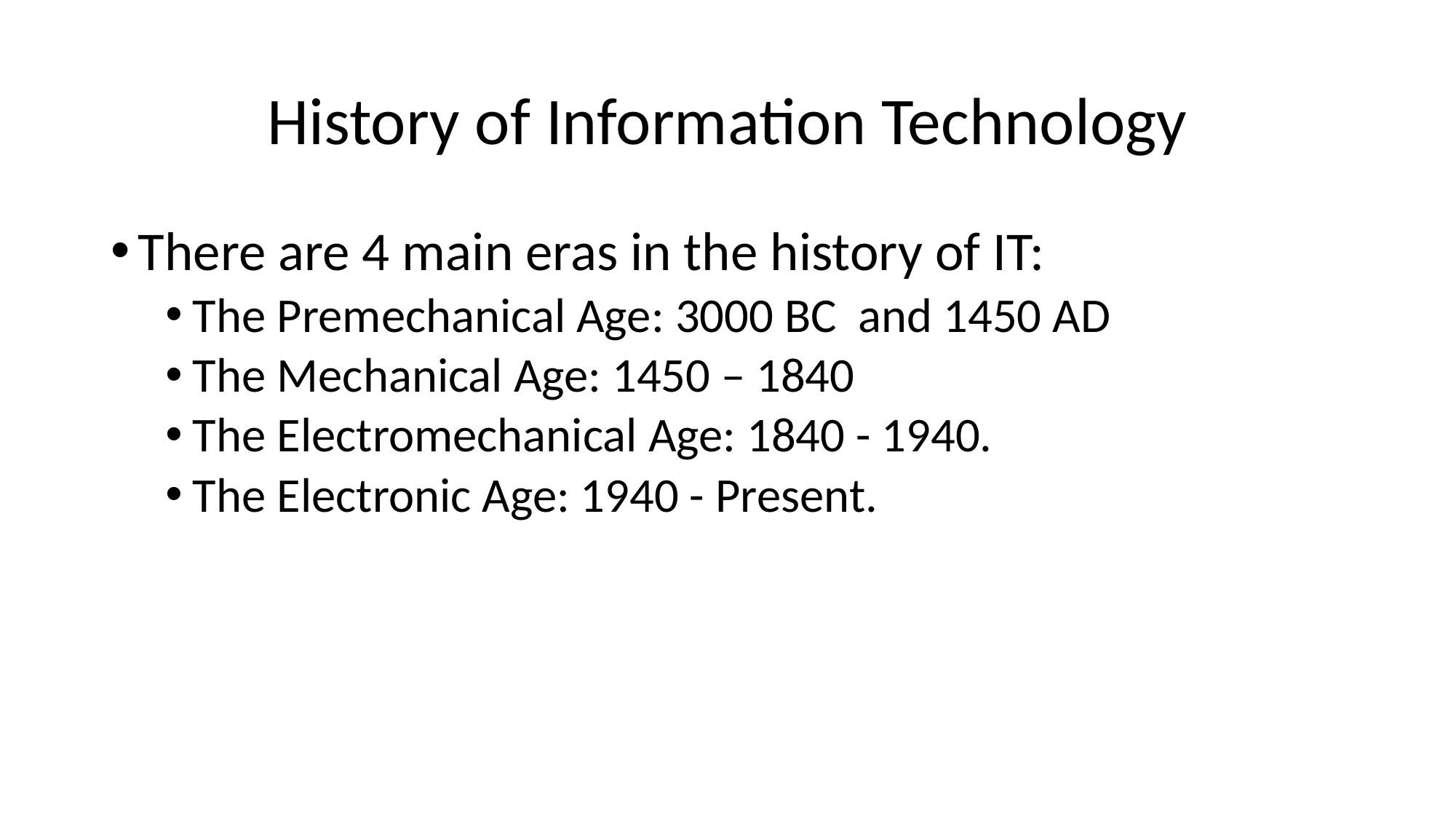

# History of Information Technology
There are 4 main eras in the history of IT:
The Premechanical Age: 3000 BC  and 1450 AD
The Mechanical Age: 1450 – 1840
The Electromechanical Age: 1840 - 1940.
The Electronic Age: 1940 - Present.